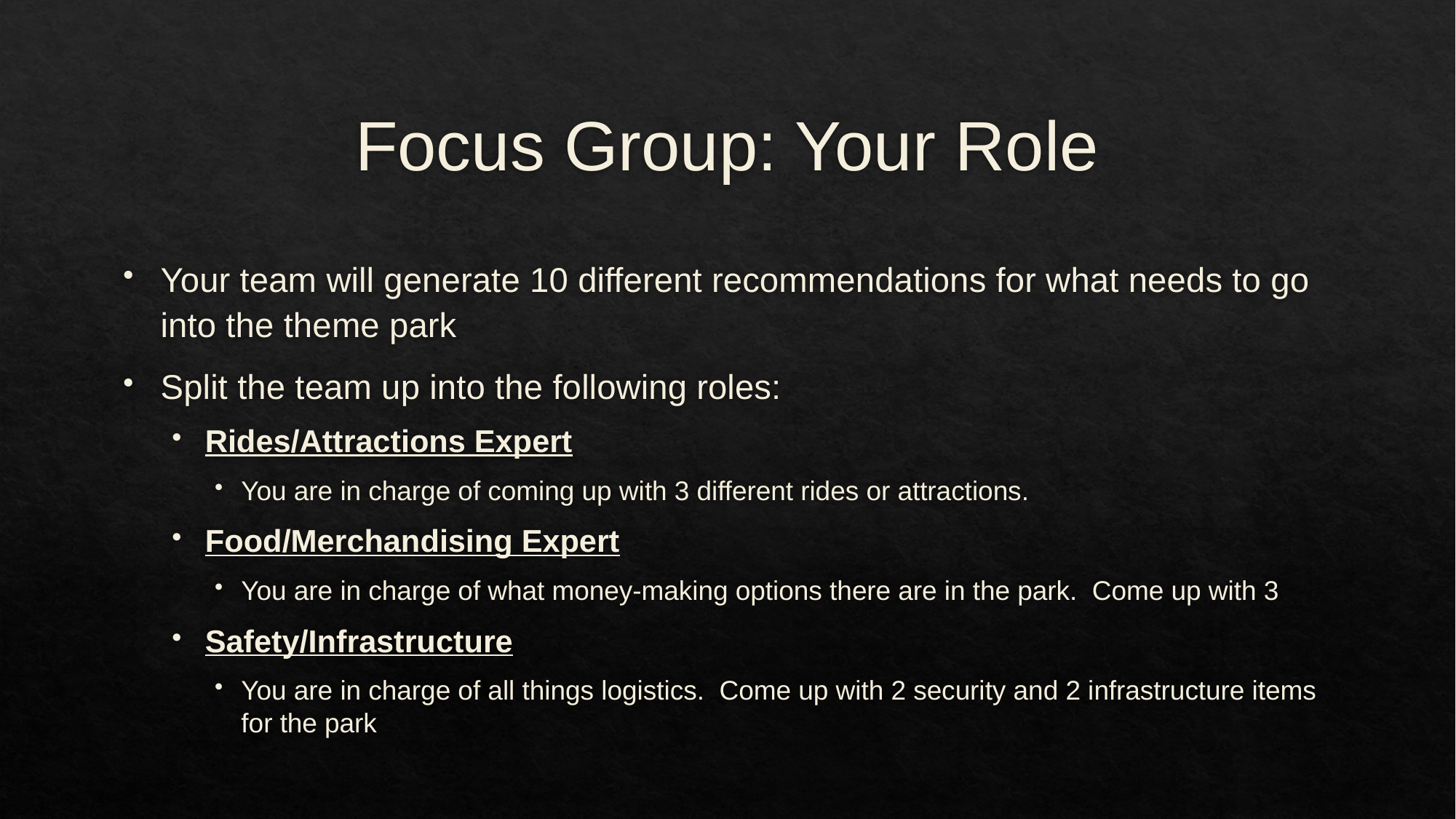

# Focus Group: Your Role
Your team will generate 10 different recommendations for what needs to go into the theme park
Split the team up into the following roles:
Rides/Attractions Expert
You are in charge of coming up with 3 different rides or attractions.
Food/Merchandising Expert
You are in charge of what money-making options there are in the park.  Come up with 3
Safety/Infrastructure
You are in charge of all things logistics.  Come up with 2 security and 2 infrastructure items for the park